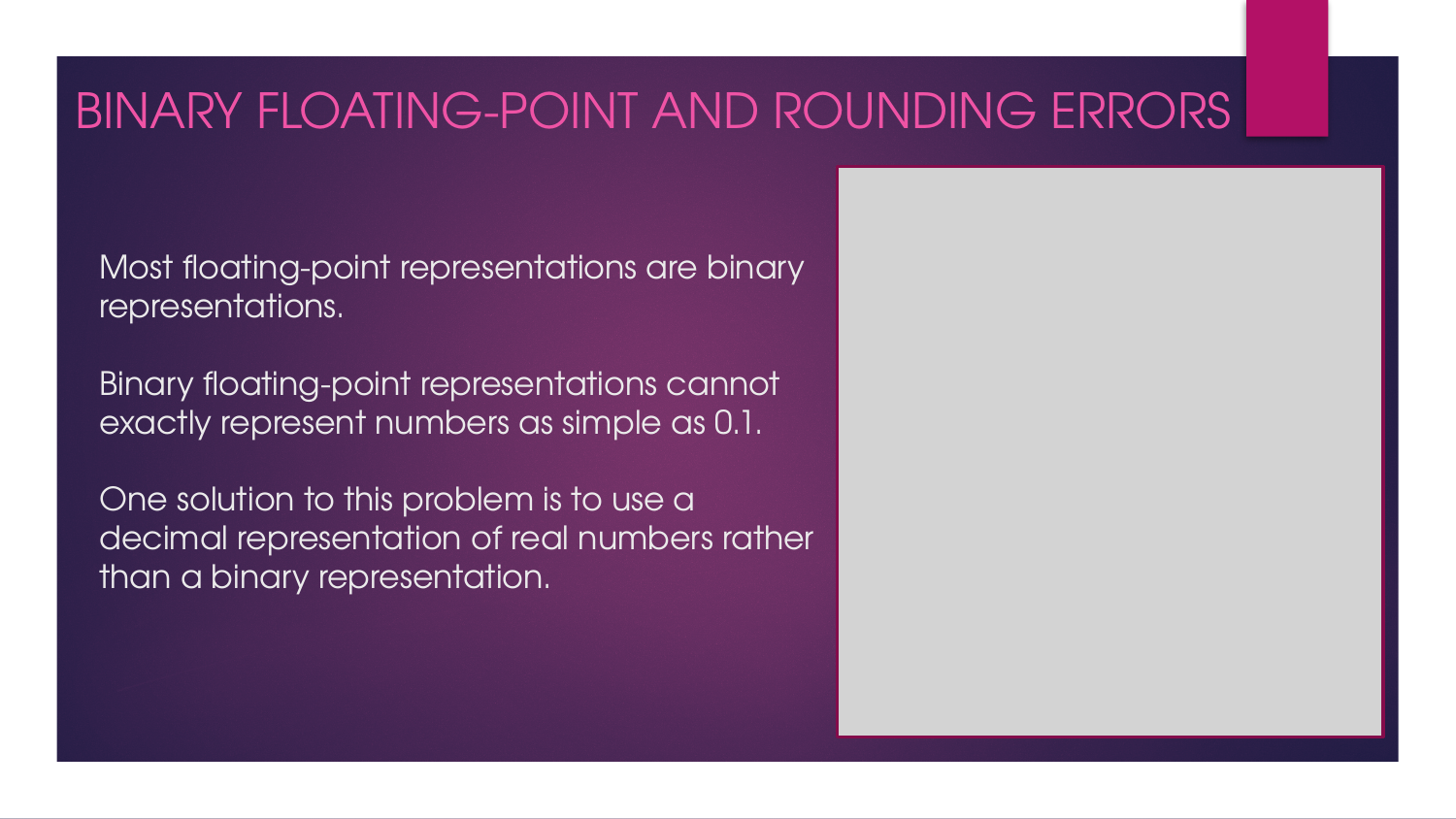

Binary Floating-Point and Rounding Errors
# Most floating-point representations are binary representations. Binary floating-point representations cannot exactly represent numbers as simple as 0.1. One solution to this problem is to use a decimal representation of real numbers rather than a binary representation.